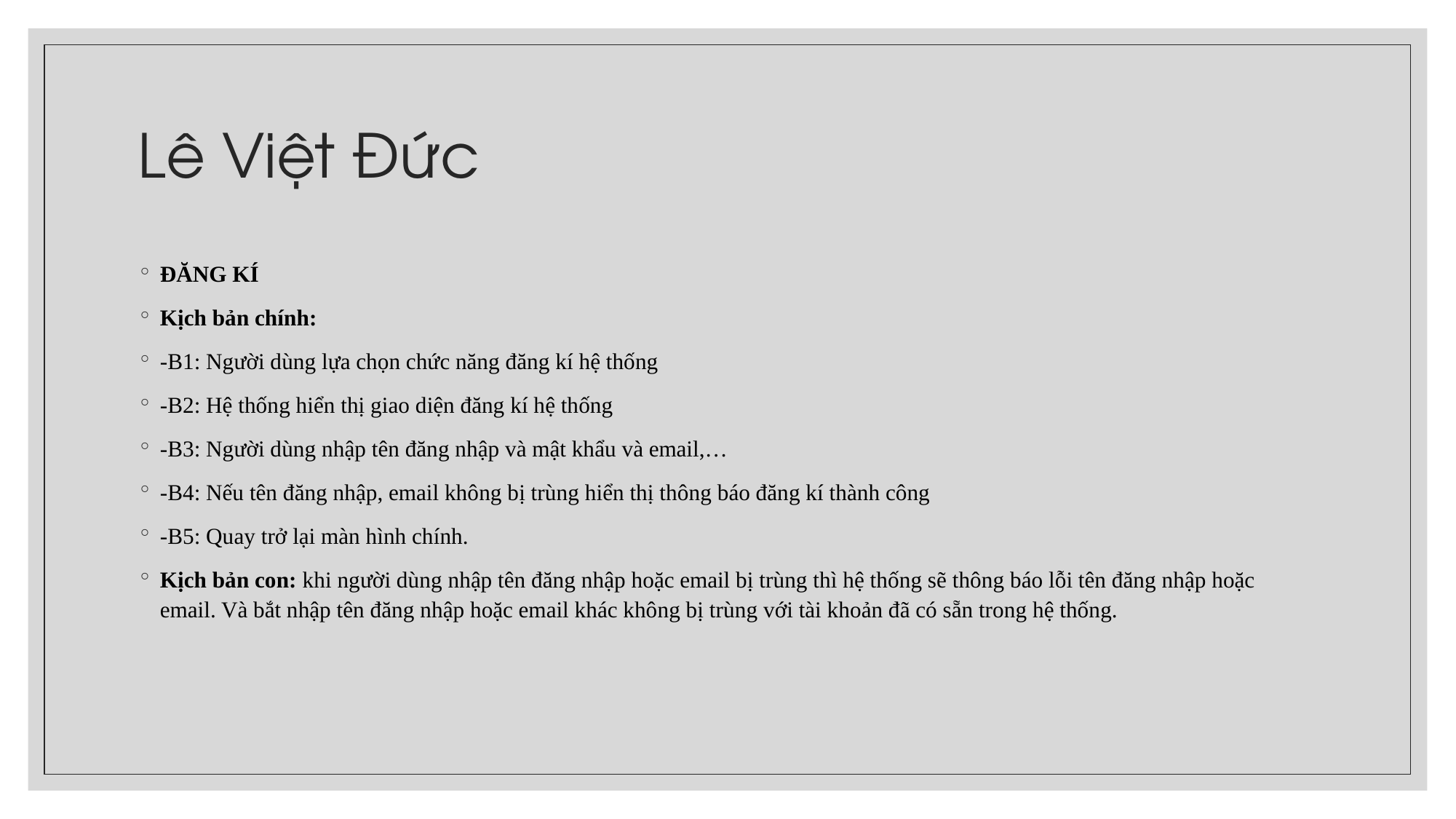

# Lê Việt Đức
ĐĂNG KÍ
Kịch bản chính:
-B1: Người dùng lựa chọn chức năng đăng kí hệ thống
-B2: Hệ thống hiển thị giao diện đăng kí hệ thống
-B3: Người dùng nhập tên đăng nhập và mật khẩu và email,…
-B4: Nếu tên đăng nhập, email không bị trùng hiển thị thông báo đăng kí thành công
-B5: Quay trở lại màn hình chính.
Kịch bản con: khi người dùng nhập tên đăng nhập hoặc email bị trùng thì hệ thống sẽ thông báo lỗi tên đăng nhập hoặc email. Và bắt nhập tên đăng nhập hoặc email khác không bị trùng với tài khoản đã có sẵn trong hệ thống.